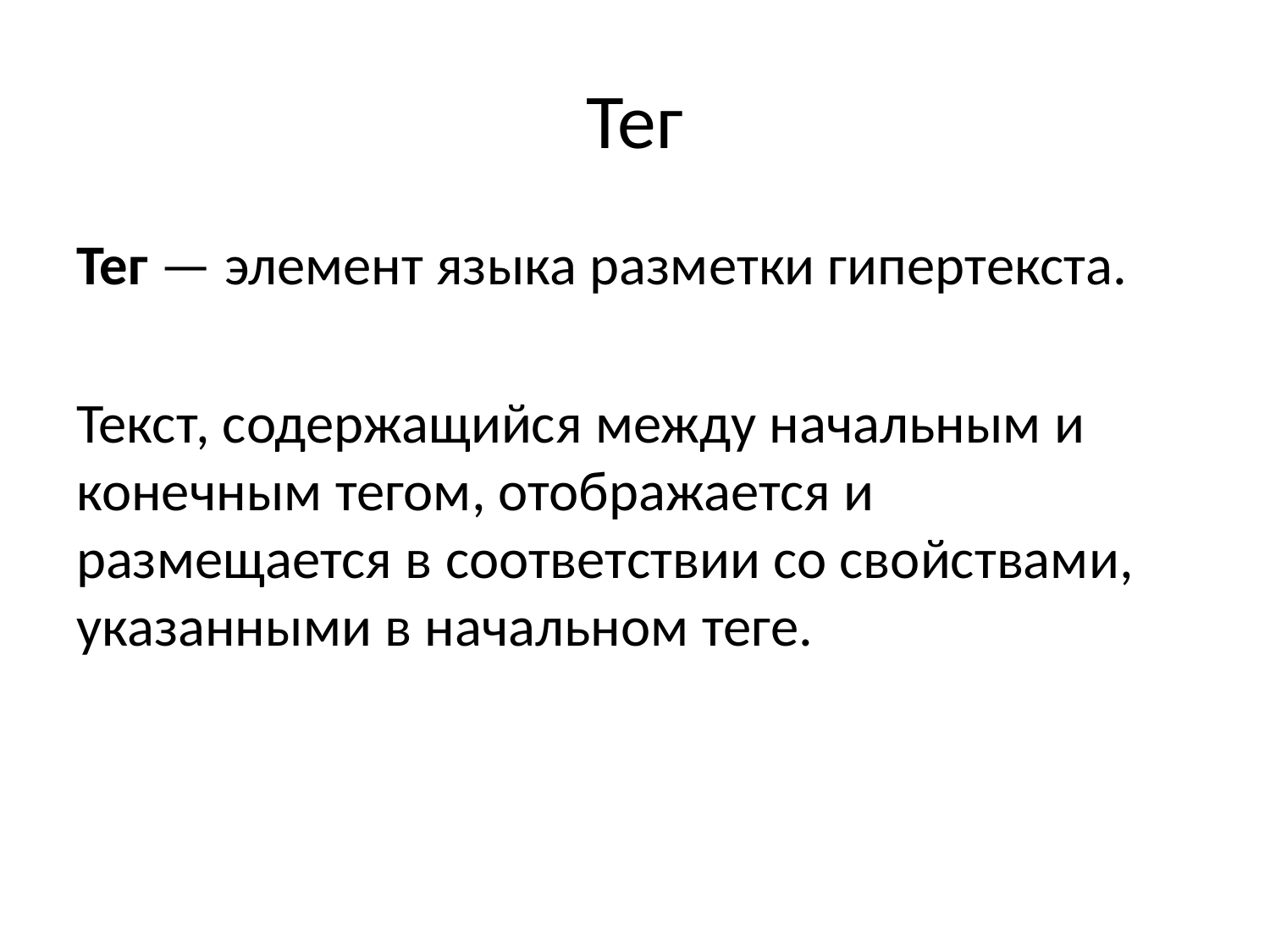

# Тег
Тег — элемент языка разметки гипертекста.

Текст, содержащийся между начальным и конечным тегом, отображается и размещается в соответствии со свойствами, указанными в начальном теге.